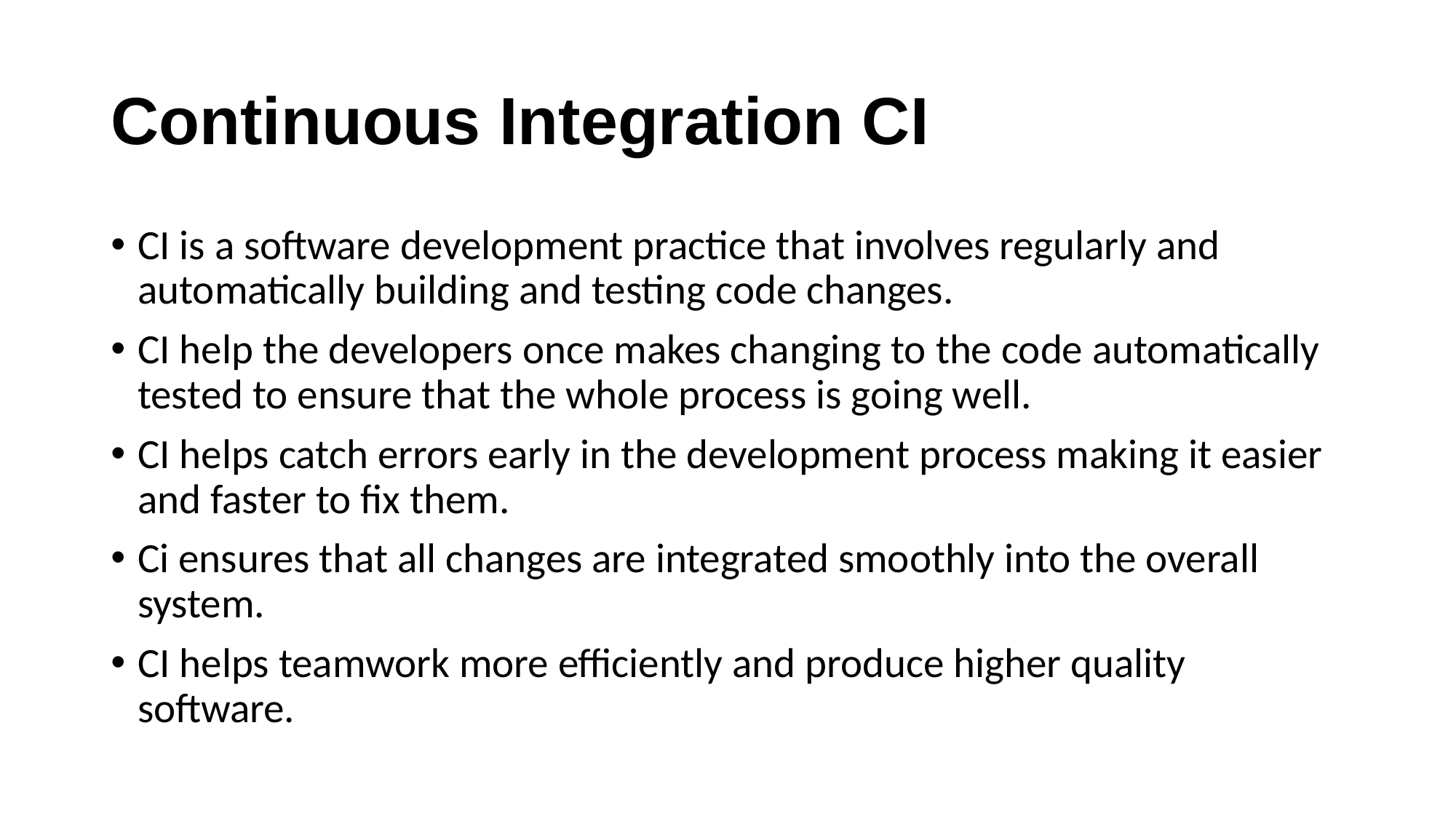

# Continuous Integration CI
CI is a software development practice that involves regularly and automatically building and testing code changes.
CI help the developers once makes changing to the code automatically tested to ensure that the whole process is going well.
CI helps catch errors early in the development process making it easier and faster to fix them.
Ci ensures that all changes are integrated smoothly into the overall system.
CI helps teamwork more efficiently and produce higher quality software.